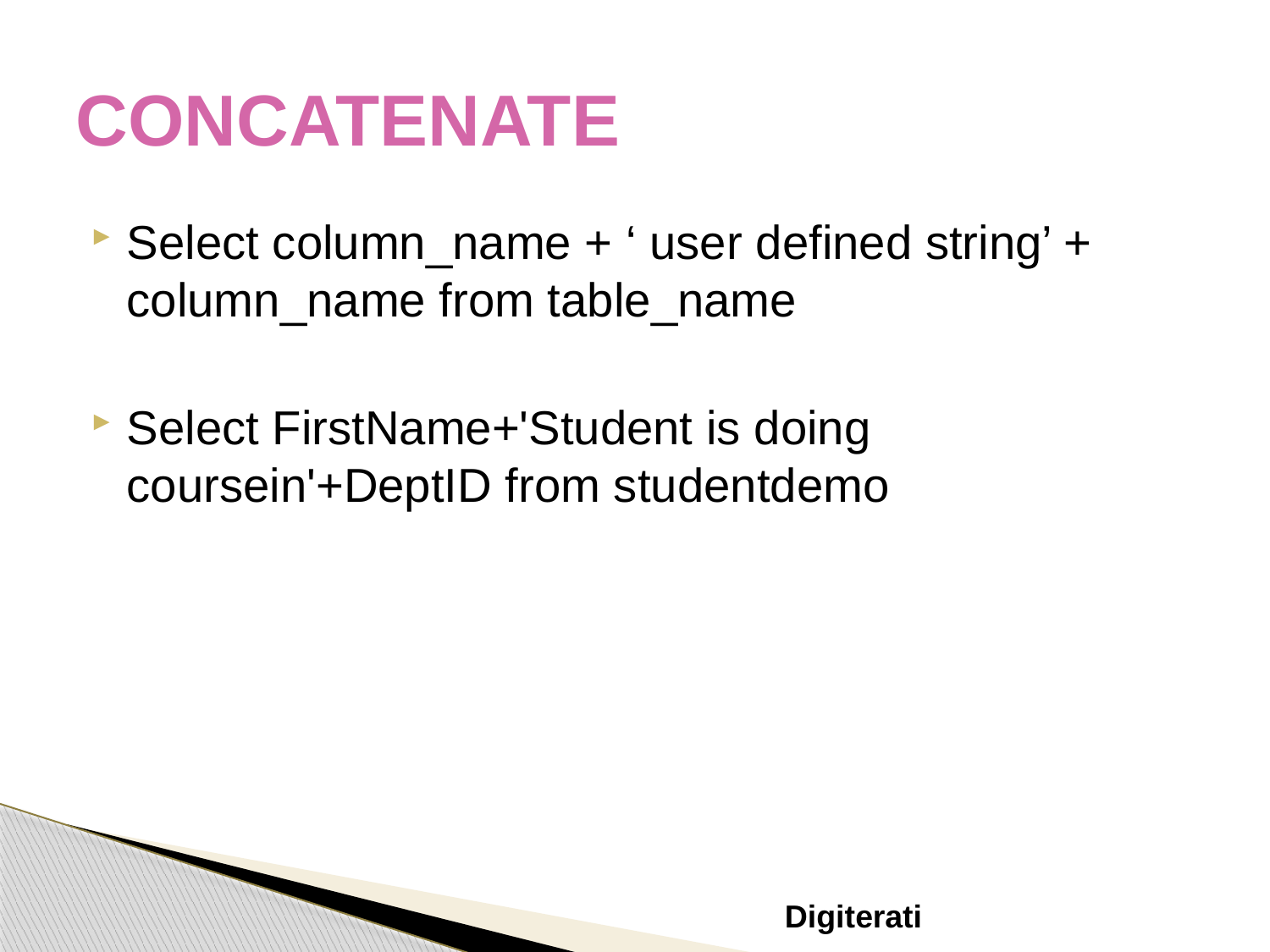

# CONCATENATE
Select column_name + ‘ user defined string’ + column_name from table_name

Select FirstName+'Student is doing coursein'+DeptID from studentdemo

Digiterati